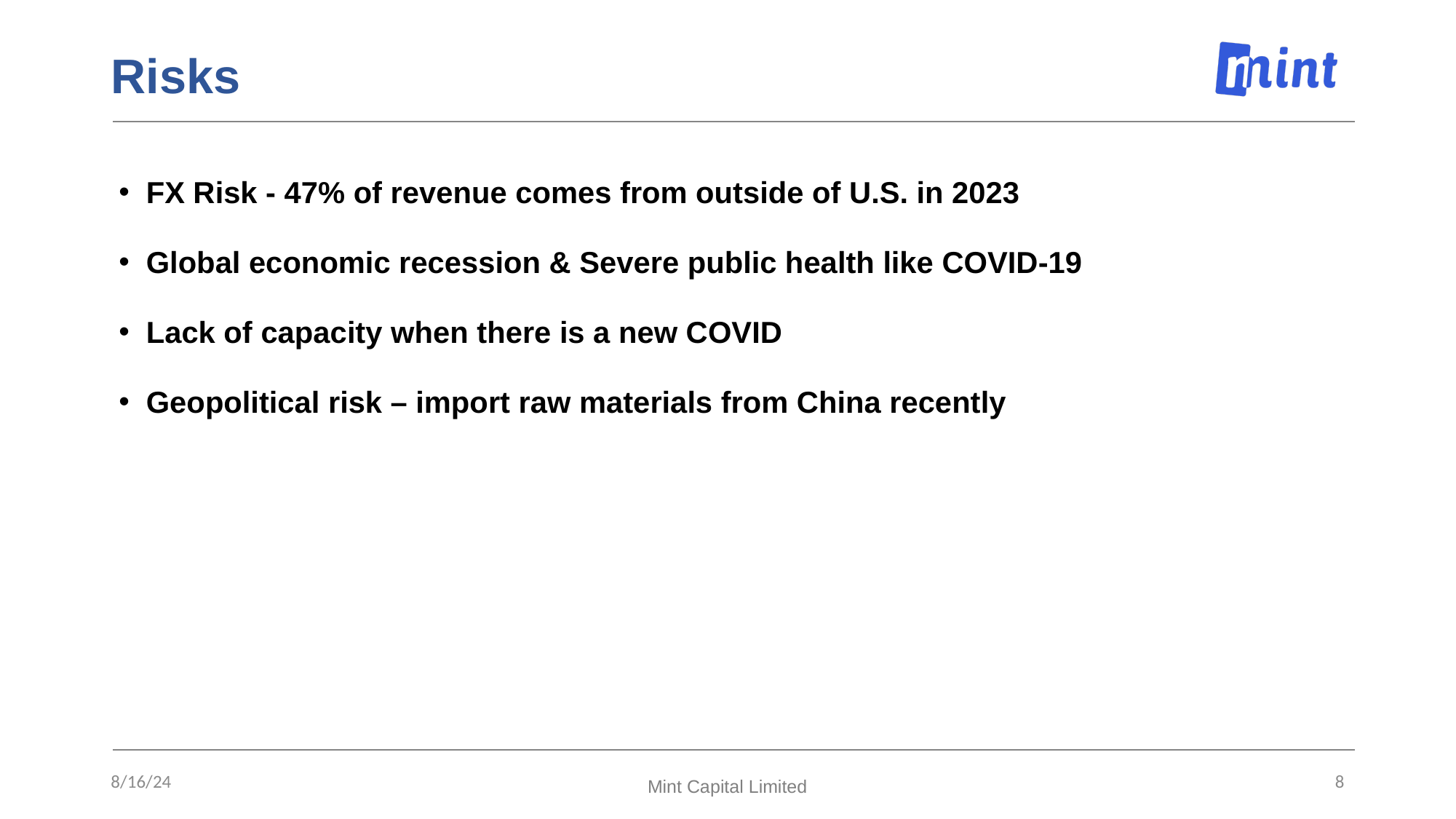

# Risks
FX Risk - 47% of revenue comes from outside of U.S. in 2023
Global economic recession & Severe public health like COVID-19
Lack of capacity when there is a new COVID
Geopolitical risk – import raw materials from China recently
8/16/24
8